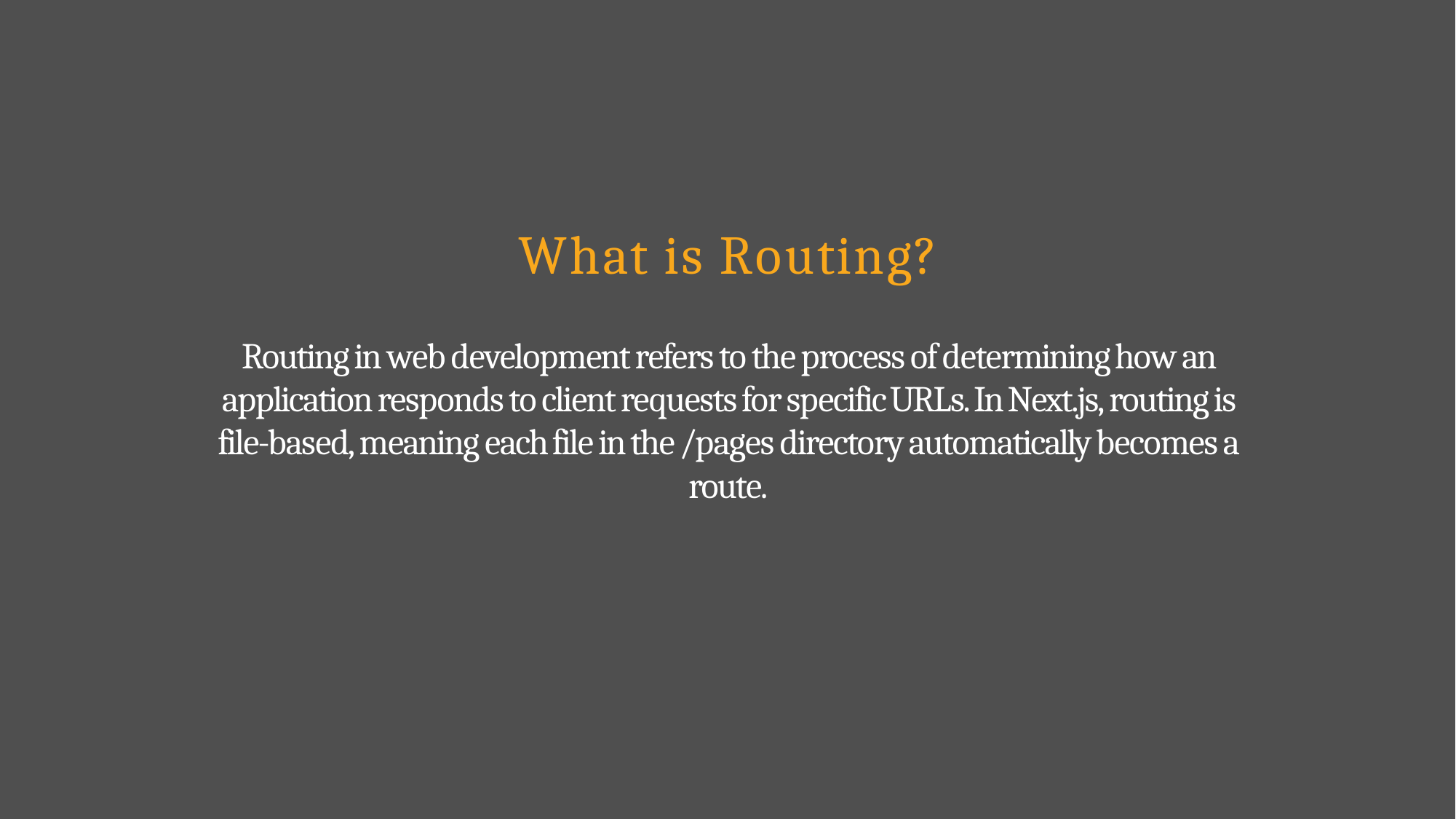

# What is Routing?
Routing in web development refers to the process of determining how an application responds to client requests for specific URLs. In Next.js, routing is file-based, meaning each file in the /pages directory automatically becomes a route.